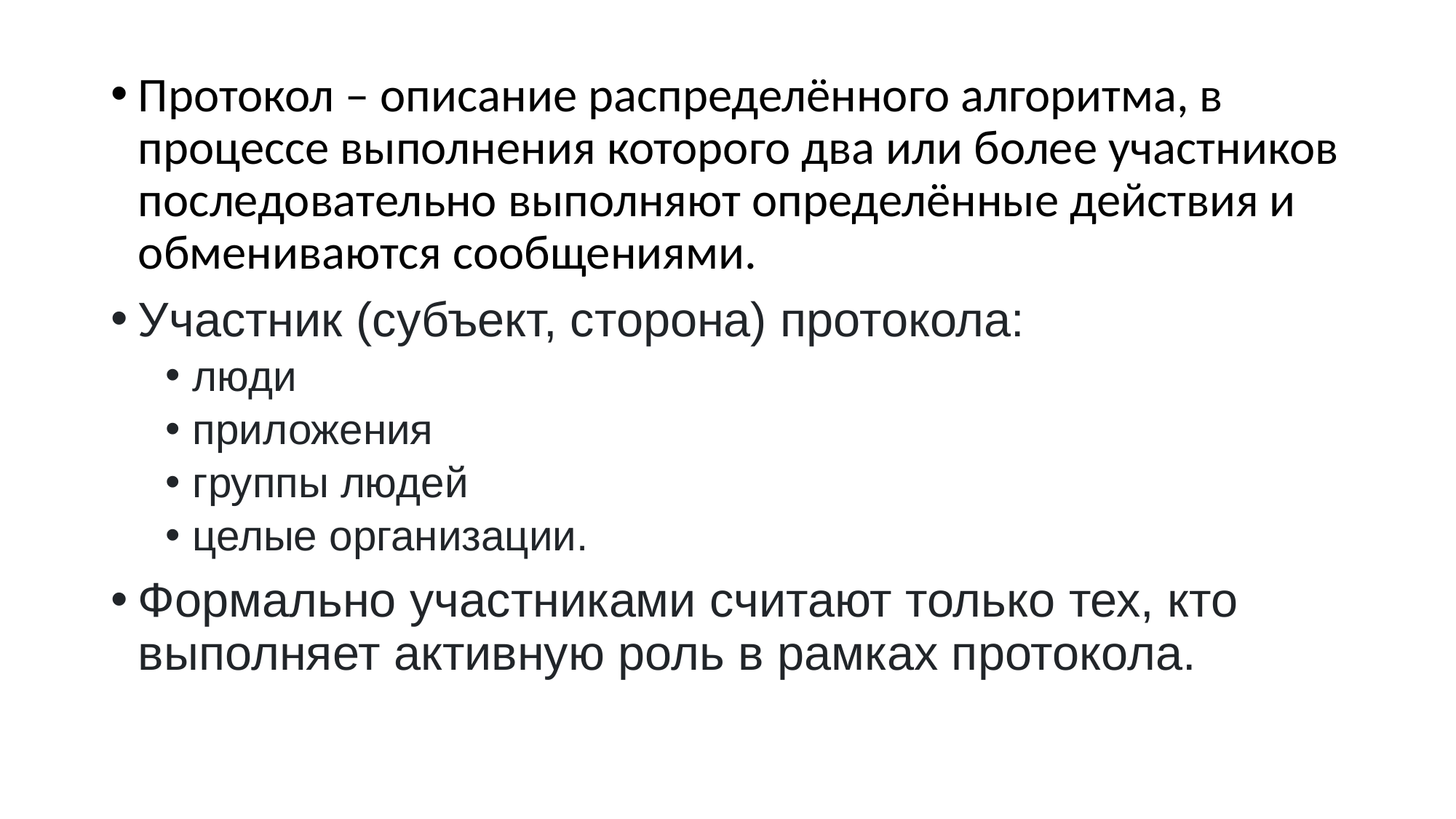

Протокол – описание распределённого алгоритма, в процессе выполнения которого два или более участников последовательно выполняют определённые действия и обмениваются сообщениями.
Участник (субъект, сторона) протокола:
люди
приложения
группы людей
целые организации.
Формально участниками считают только тех, кто выполняет активную роль в рамках протокола.